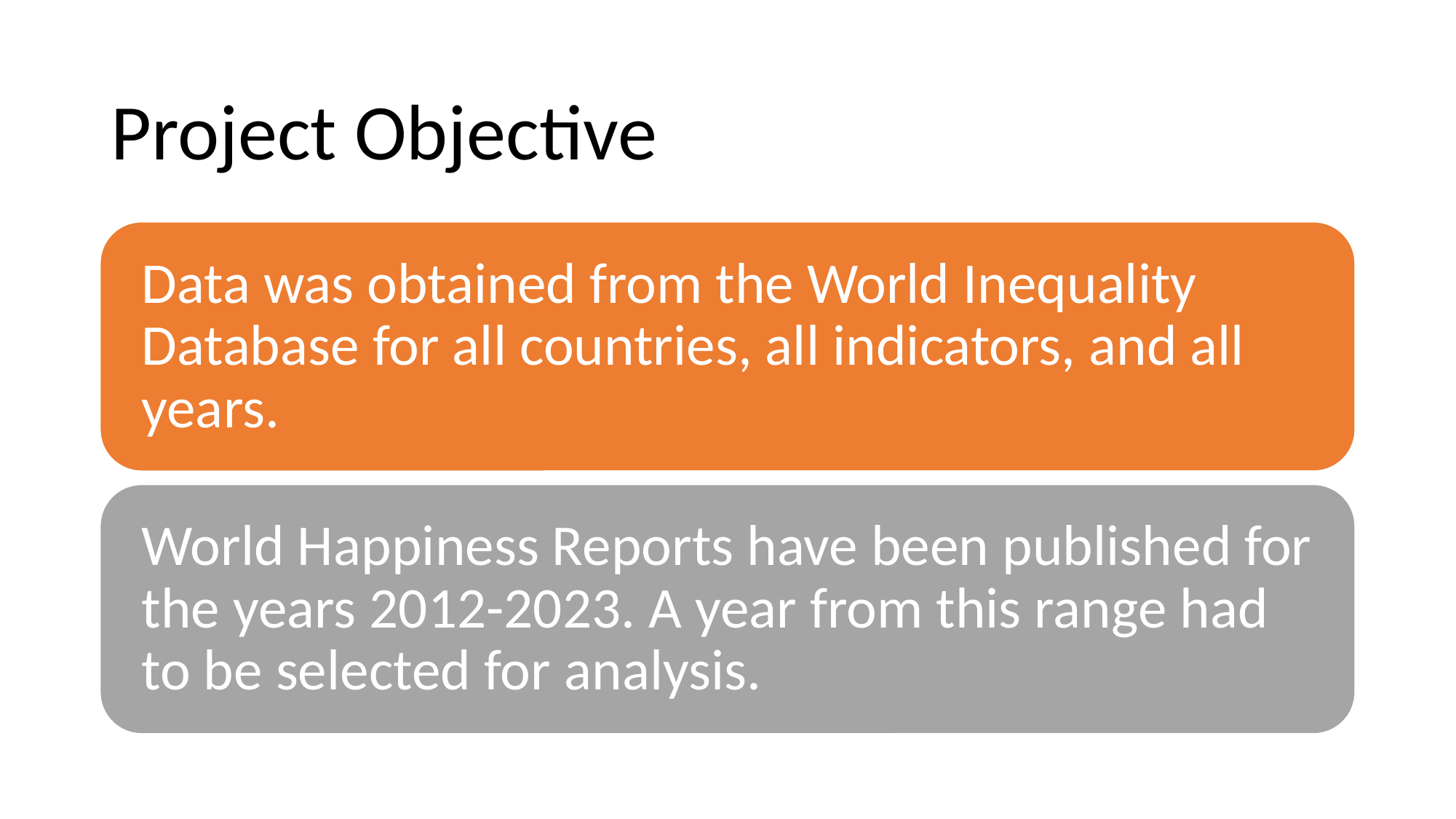

# Project Objective
Data was obtained from the World Inequality Database for all countries, all indicators, and all years.
World Happiness Reports have been published for the years 2012-2023. A year from this range had to be selected for analysis.